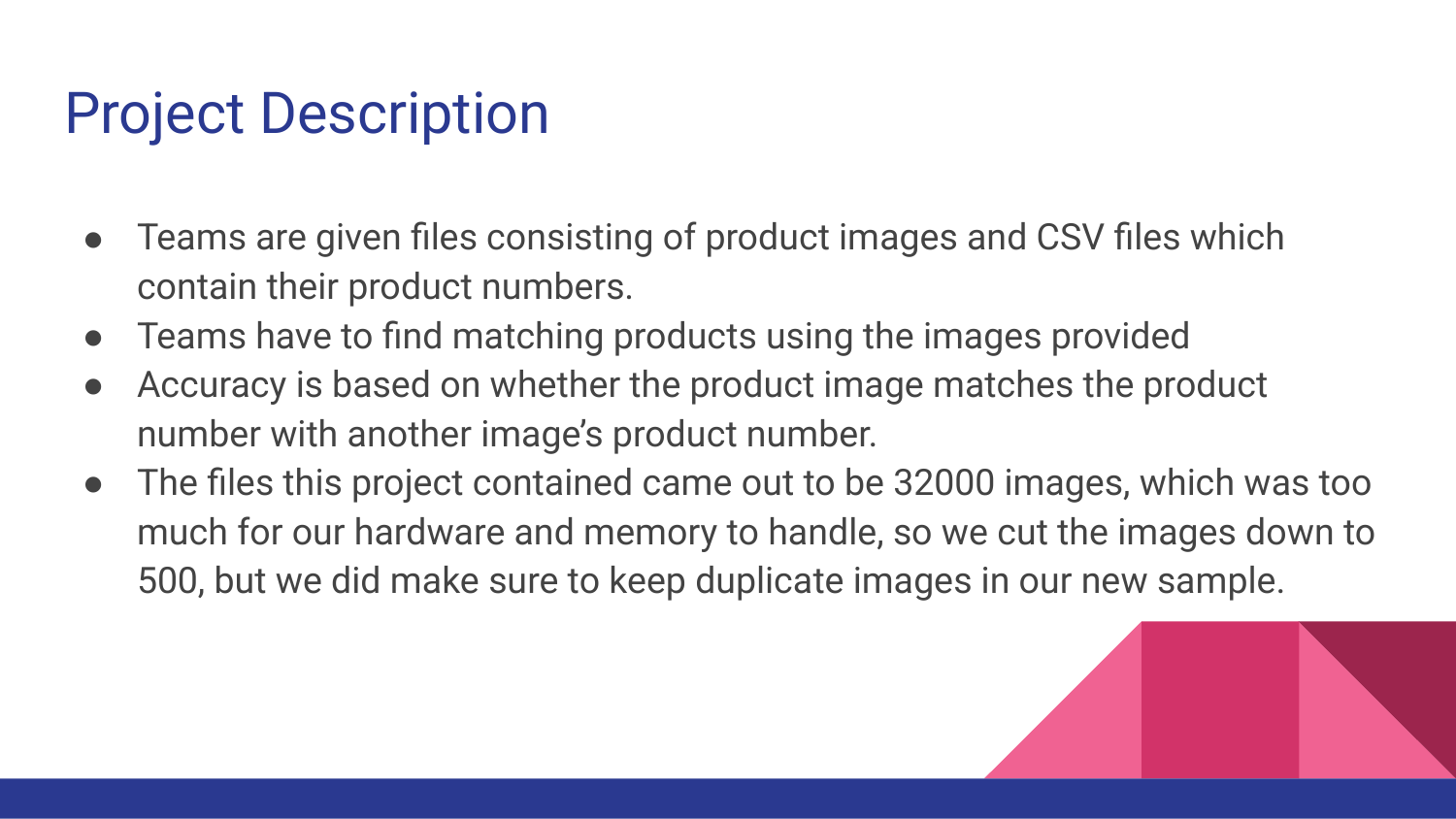

# Project Description
Teams are given files consisting of product images and CSV files which contain their product numbers.
Teams have to find matching products using the images provided
Accuracy is based on whether the product image matches the product number with another image’s product number.
The files this project contained came out to be 32000 images, which was too much for our hardware and memory to handle, so we cut the images down to 500, but we did make sure to keep duplicate images in our new sample.